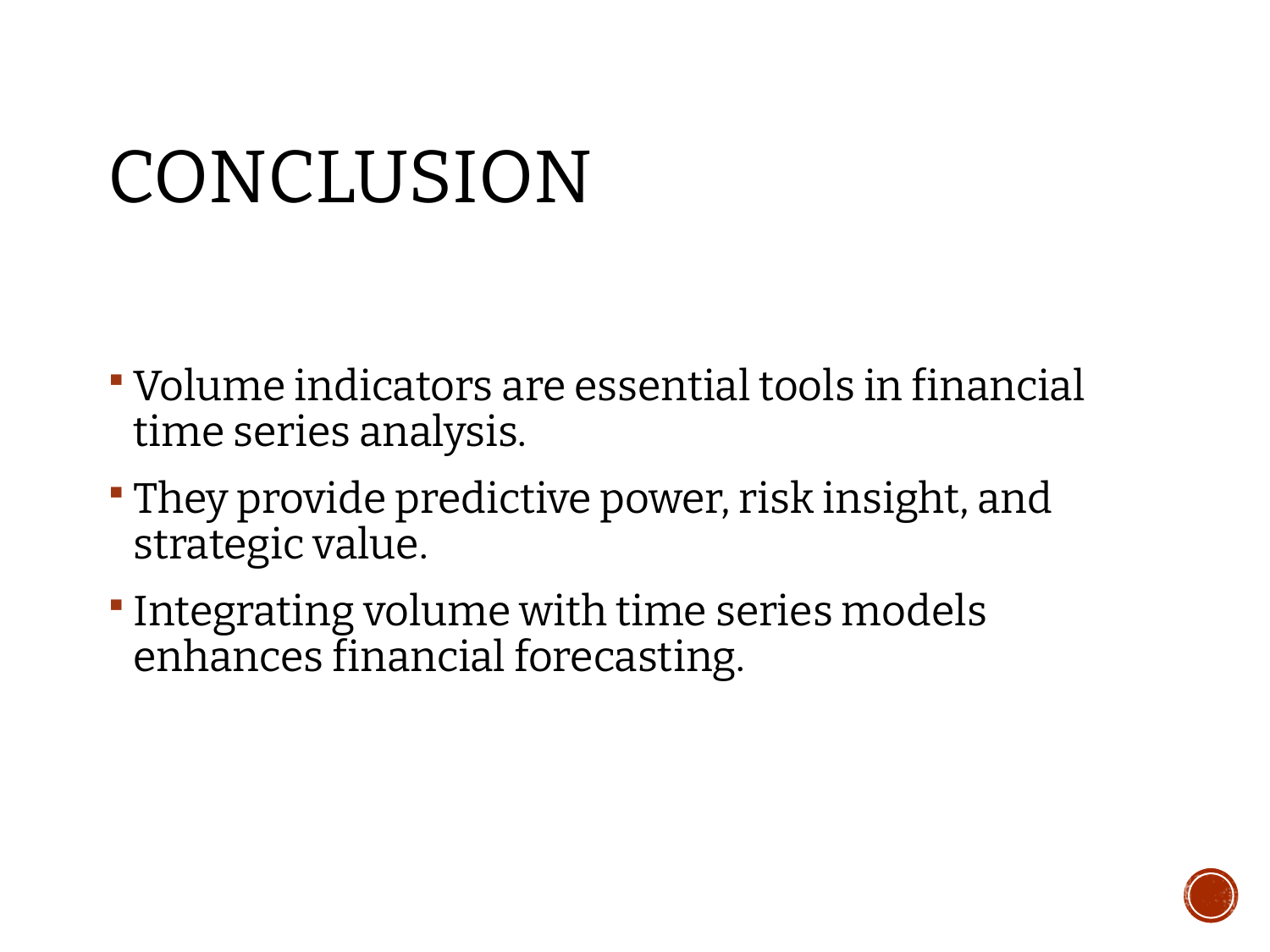

# Conclusion

Volume indicators are essential tools in financial time series analysis.
They provide predictive power, risk insight, and strategic value.
Integrating volume with time series models enhances financial forecasting.